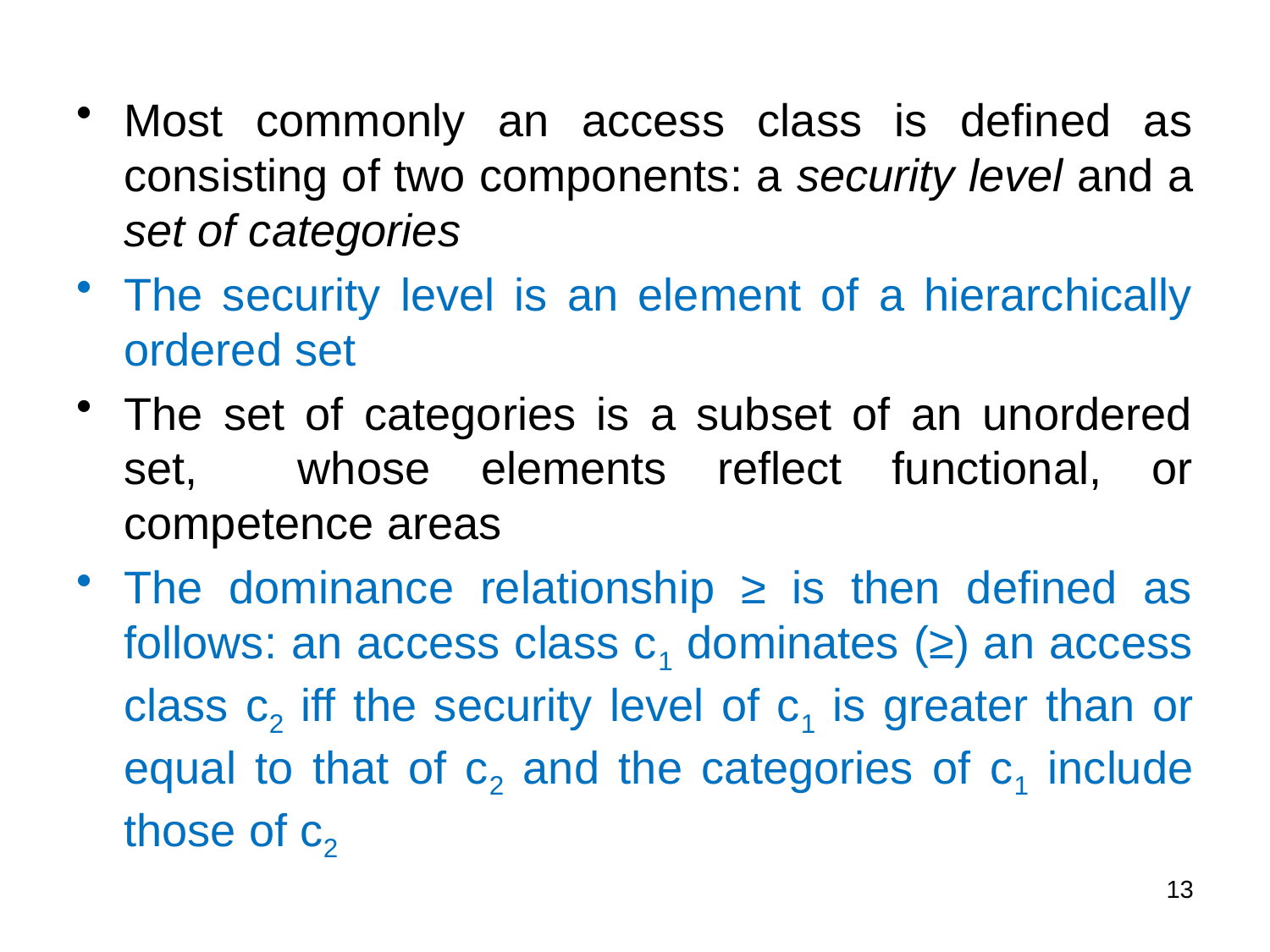

Most commonly an access class is defined as consisting of two components: a security level and a set of categories
The security level is an element of a hierarchically ordered set
The set of categories is a subset of an unordered set,  whose elements reflect functional, or competence areas
The dominance relationship ≥ is then defined as follows: an access class c1 dominates (≥) an access class c2 iff the security level of c1 is greater than or equal to that of c2 and the categories of c1 include those of c2
13